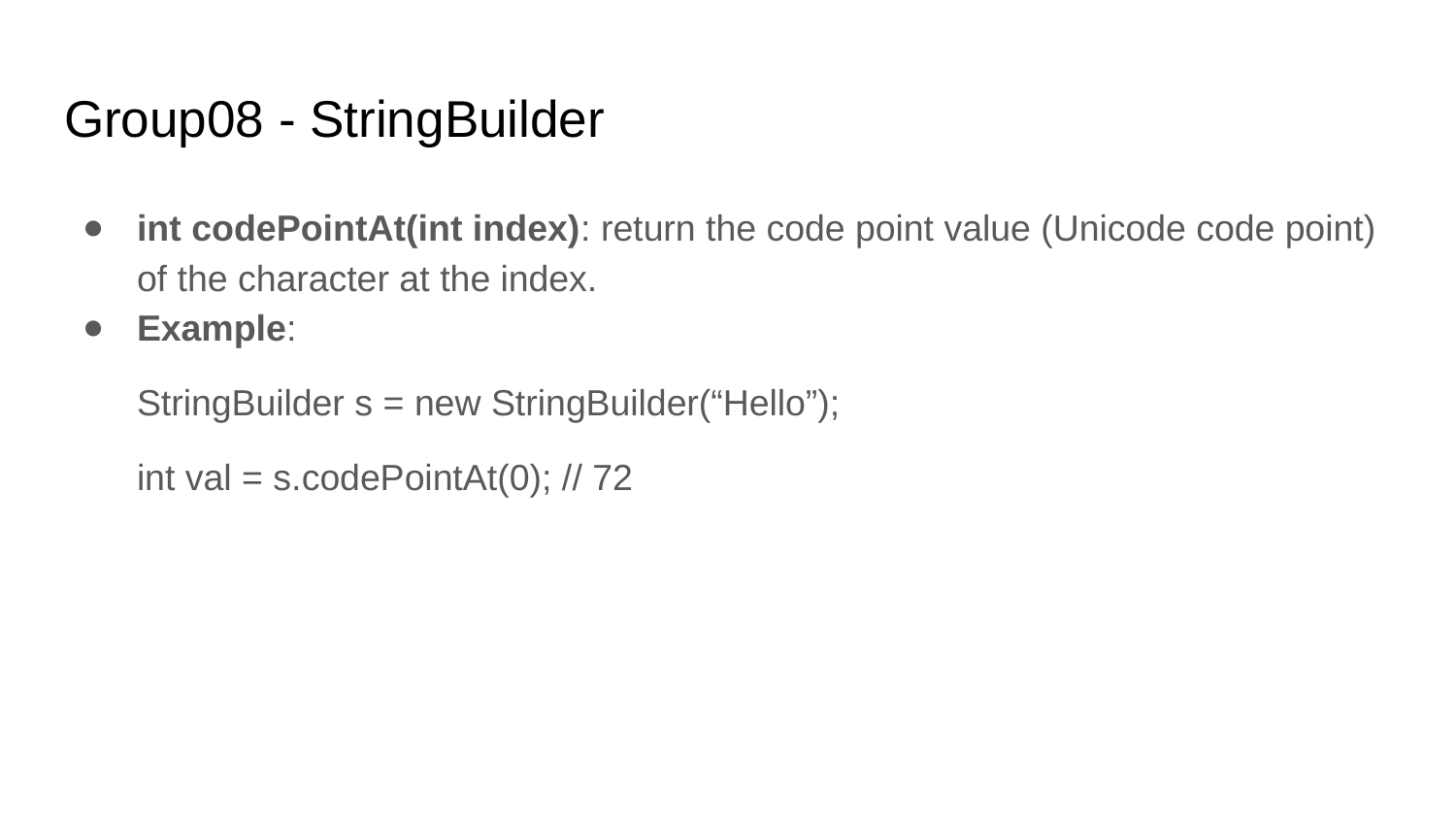

# Group08 - StringBuilder
int codePointAt(int index): return the code point value (Unicode code point) of the character at the index.
Example:
StringBuilder s = new StringBuilder(“Hello”);
int val = s.codePointAt(0); // 72